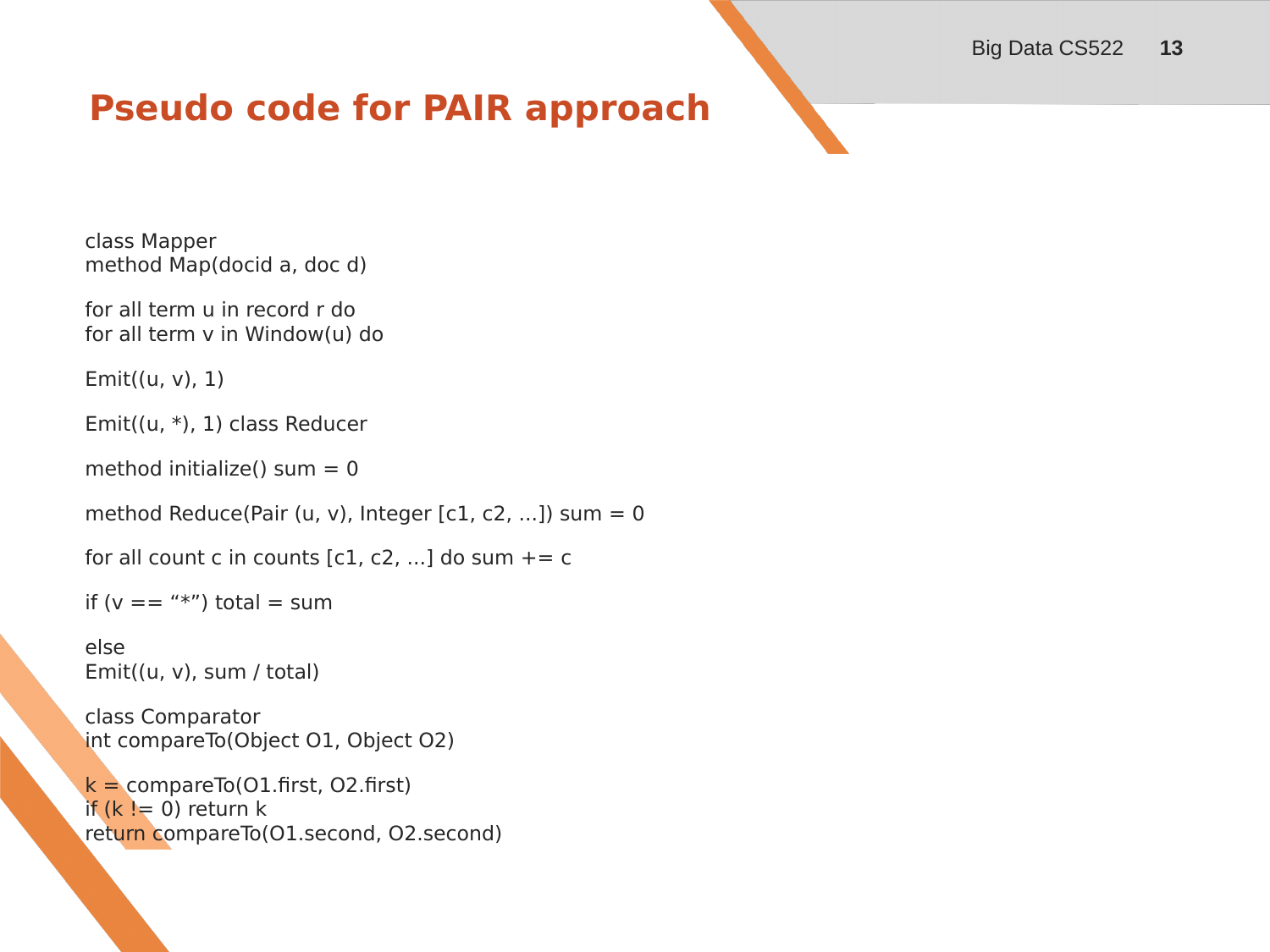

Big Data CS522
13
# Pseudo code for PAIR approach
class Mapper
method Map(docid a, doc d)
for all term u in record r do
for all term v in Window(u) do
Emit((u, v), 1)
Emit((u, *), 1) class Reducer
method initialize() sum = 0
method Reduce(Pair (u, v), Integer [c1, c2, ...]) sum = 0
for all count c in counts [c1, c2, ...] do sum += c
if (v == “*”) total = sum
else
Emit((u, v), sum / total)
class Comparator
int compareTo(Object O1, Object O2)
k = compareTo(O1.first, O2.first)
if (k != 0) return k
return compareTo(O1.second, O2.second)